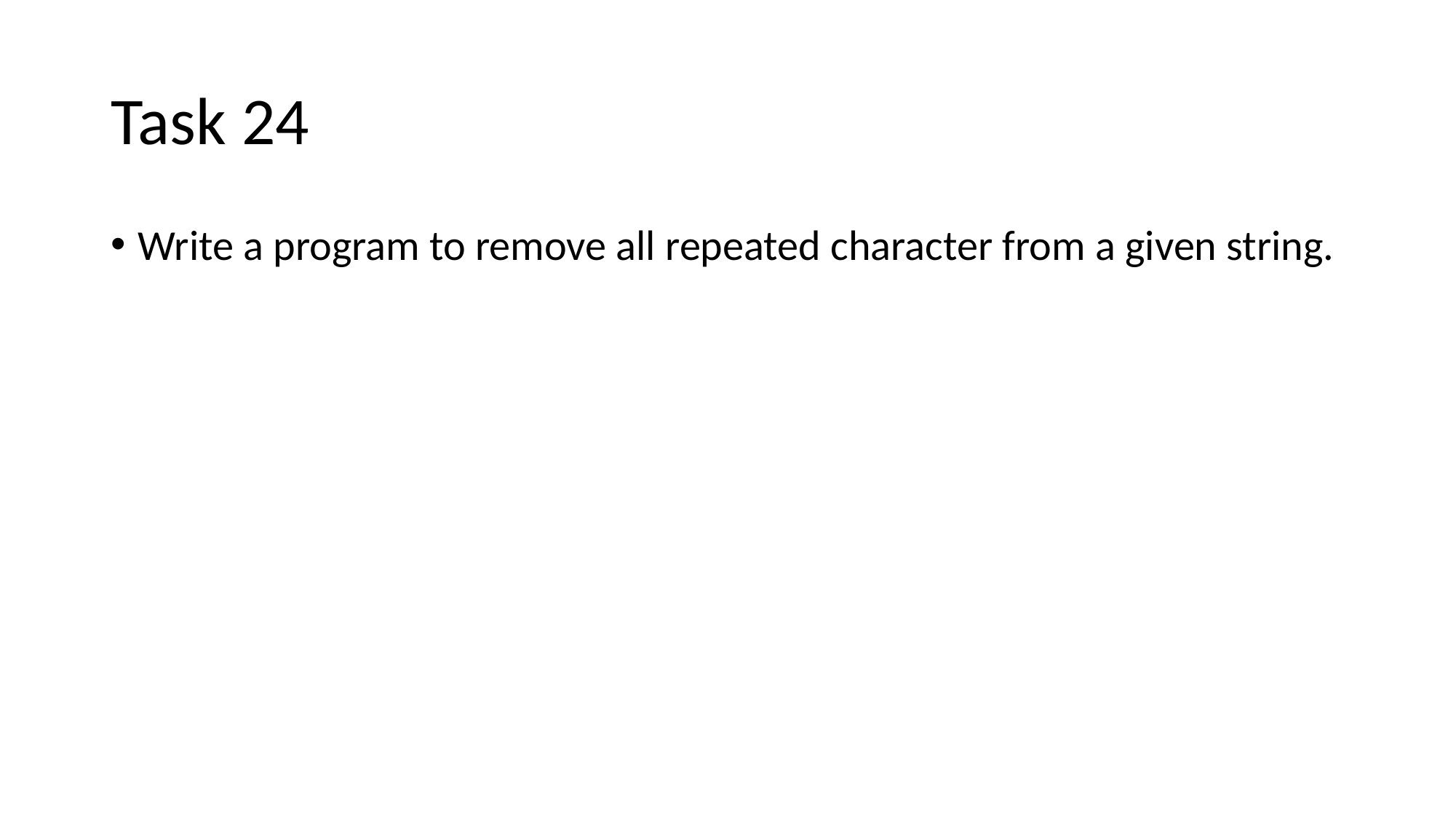

# Task 24
Write a program to remove all repeated character from a given string.